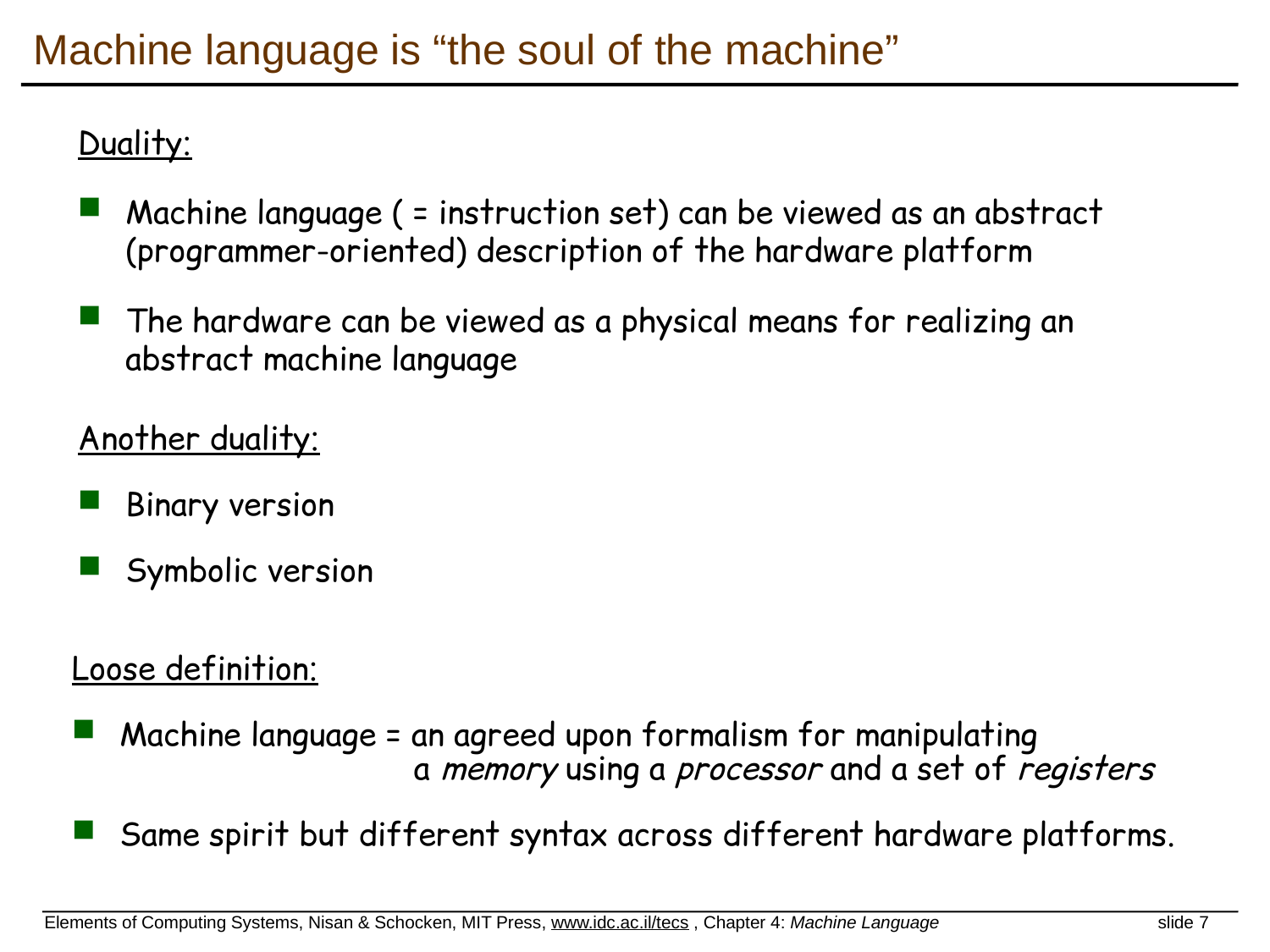

# Machine language is “the soul of the machine”
Duality:
Machine language ( = instruction set) can be viewed as an abstract (programmer-oriented) description of the hardware platform
The hardware can be viewed as a physical means for realizing an abstract machine language
Another duality:
Binary version
Symbolic version
Loose definition:
Machine language = an agreed upon formalism for manipulating
                               a memory using a processor and a set of registers
Same spirit but different syntax across different hardware platforms.